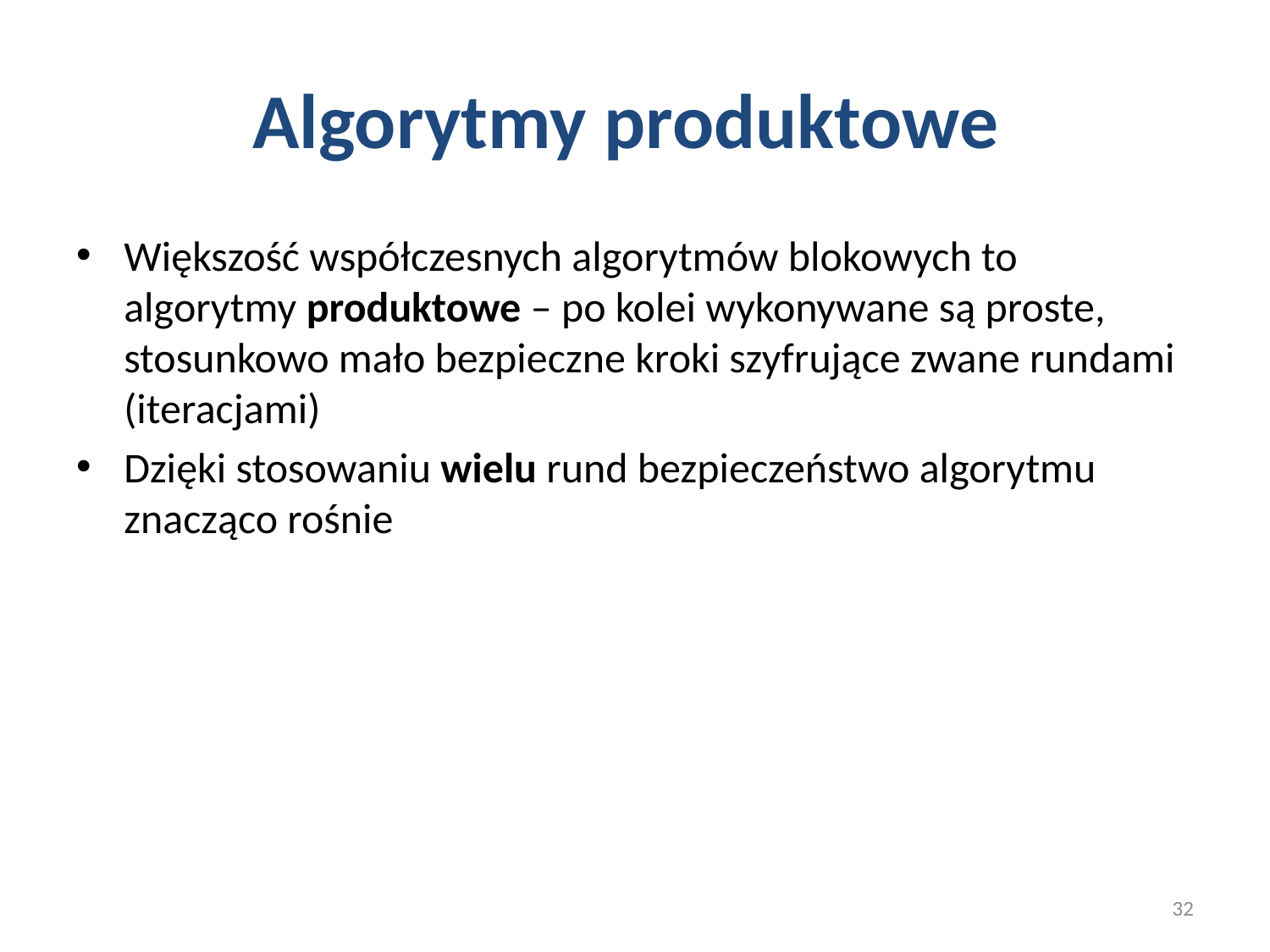

# Algorytmy produktowe
Większość współczesnych algorytmów blokowych to algorytmy produktowe – po kolei wykonywane są proste, stosunkowo mało bezpieczne kroki szyfrujące zwane rundami (iteracjami)
Dzięki stosowaniu wielu rund bezpieczeństwo algorytmu znacząco rośnie
32